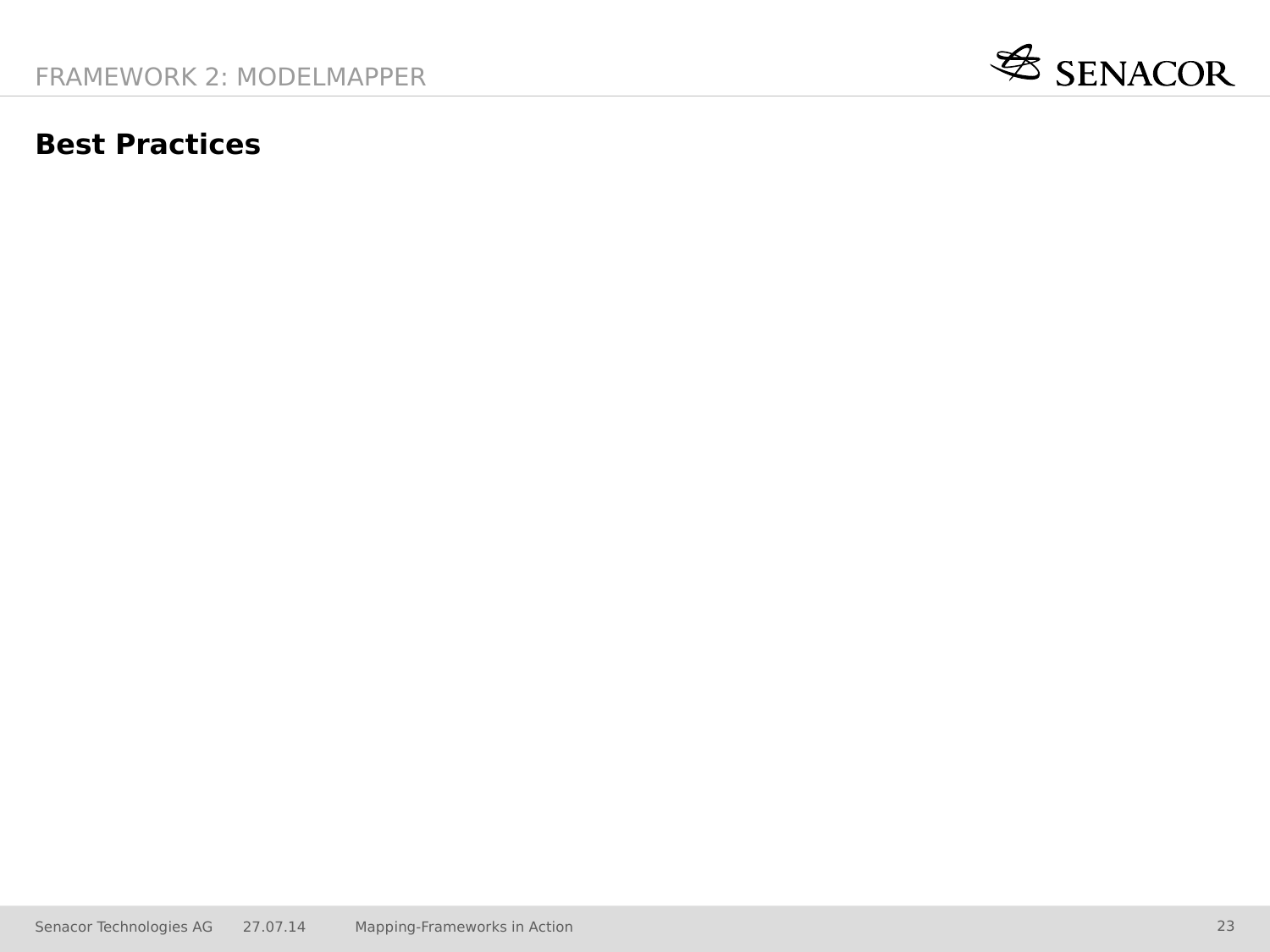

Framework 2: ModelMapper
# Best Practices

27.07.14
Mapping-Frameworks in Action
23